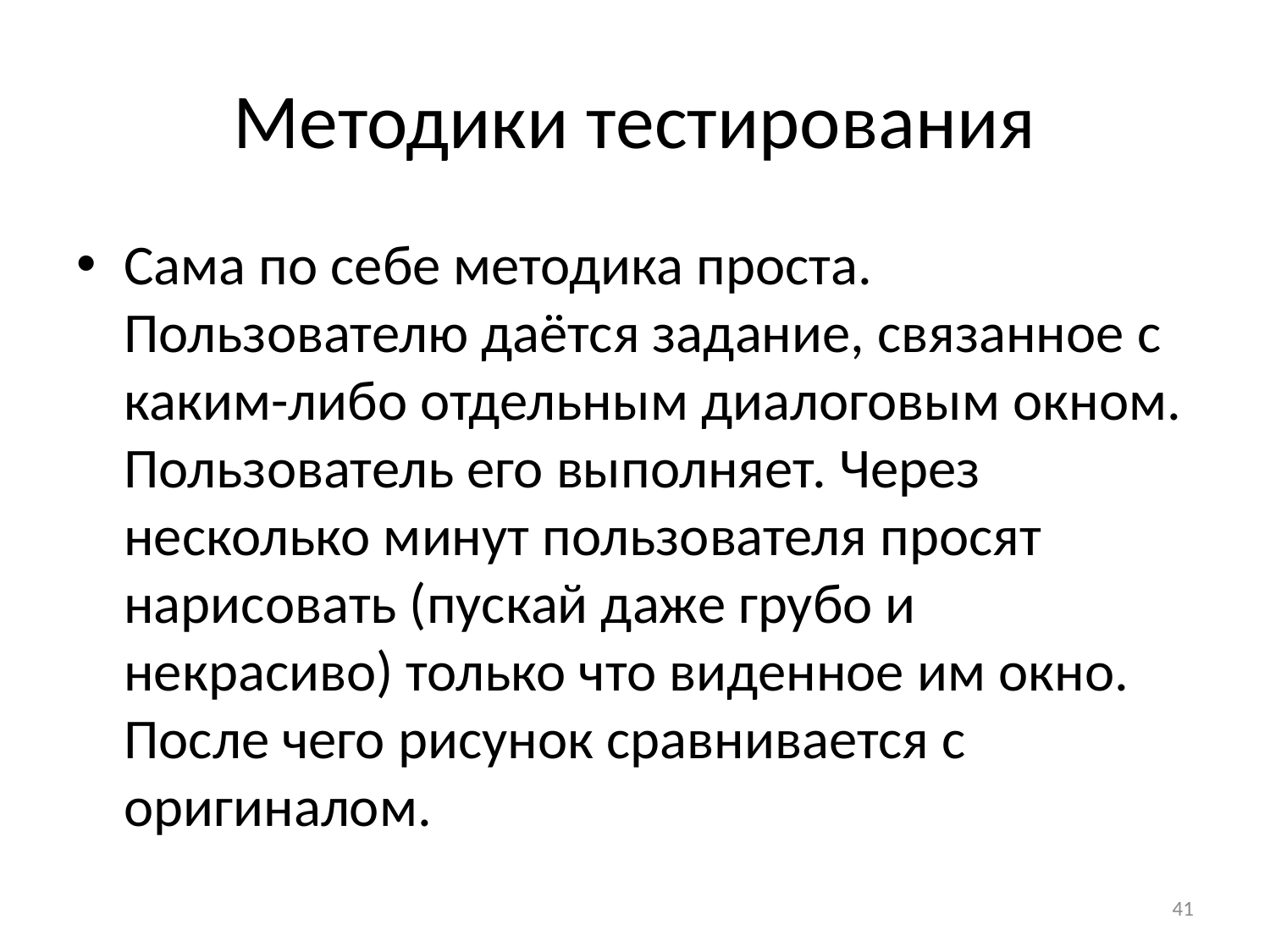

# Методики тестирования
Сама по себе методика проста. Пользователю даётся задание, связанное с каким-либо отдельным диалоговым окном. Пользователь его выполняет. Через несколько минут пользователя просят нарисовать (пускай даже грубо и некрасиво) только что виденное им окно. После чего рисунок сравнивается с оригиналом.
41